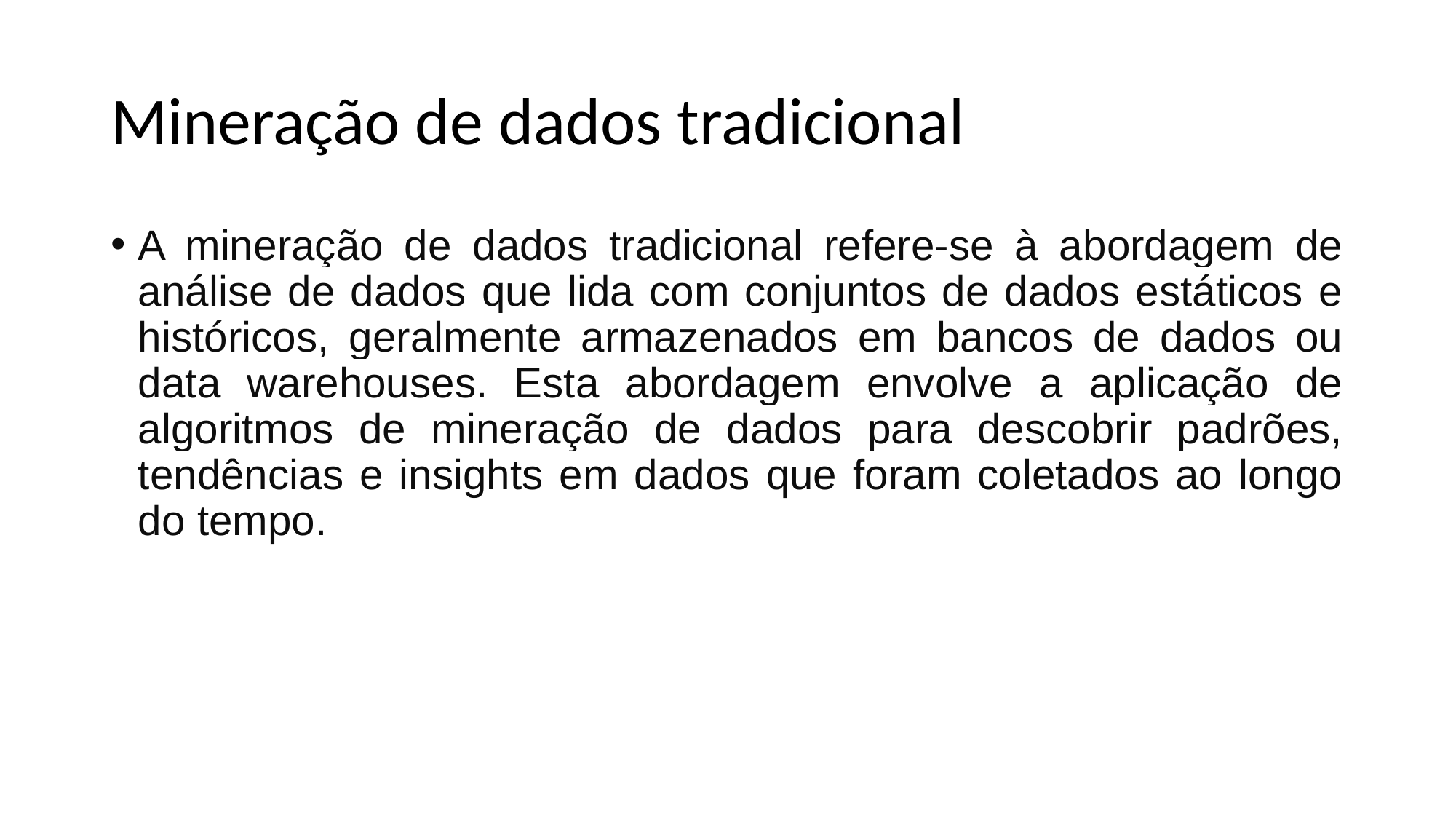

# Mineração de dados tradicional
A mineração de dados tradicional refere-se à abordagem de análise de dados que lida com conjuntos de dados estáticos e históricos, geralmente armazenados em bancos de dados ou data warehouses. Esta abordagem envolve a aplicação de algoritmos de mineração de dados para descobrir padrões, tendências e insights em dados que foram coletados ao longo do tempo.